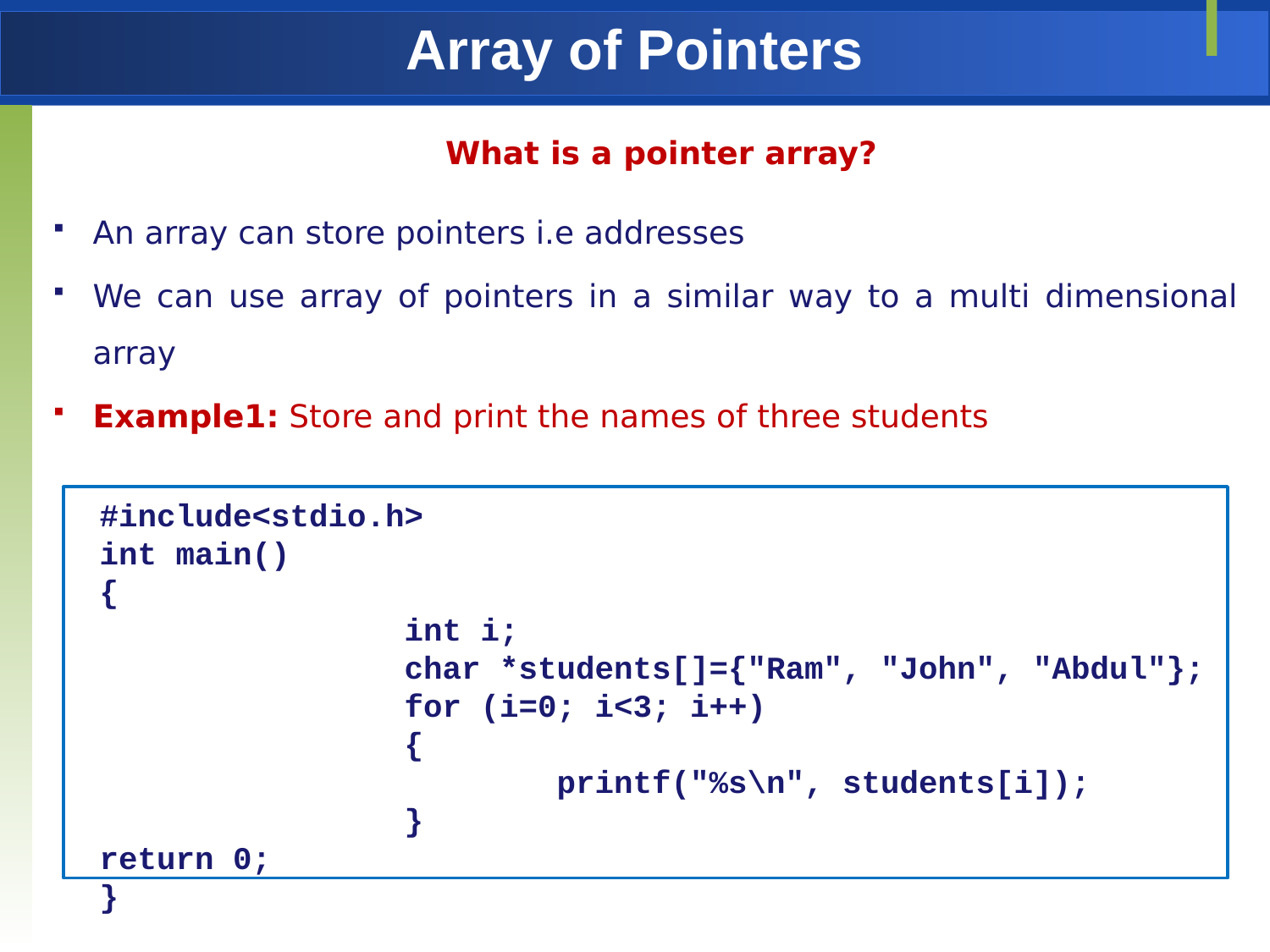

# Array of Pointers
What is a pointer array?
An array can store pointers i.e addresses
We can use array of pointers in a similar way to a multi dimensional array
Example1: Store and print the names of three students

#include<stdio.h>
int main()
{
                int i;
                char *students[]={"Ram", "John", "Abdul"};
                for (i=0; i<3; i++)
                {
                        printf("%s\n", students[i]);
                }
return 0;
}